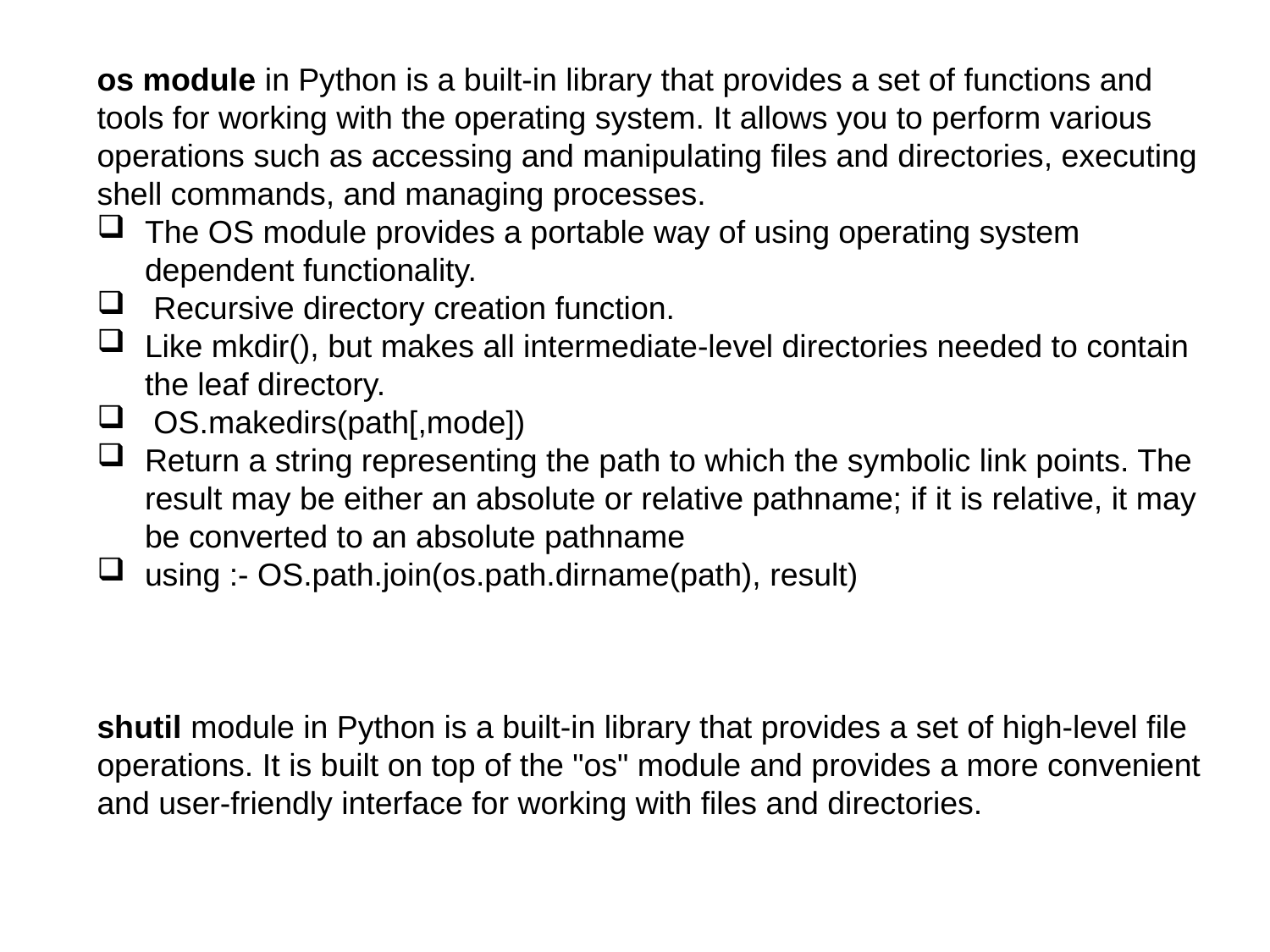

os module in Python is a built-in library that provides a set of functions and tools for working with the operating system. It allows you to perform various operations such as accessing and manipulating files and directories, executing shell commands, and managing processes.
The OS module provides a portable way of using operating system dependent functionality.
 Recursive directory creation function.
Like mkdir(), but makes all intermediate-level directories needed to contain the leaf directory.
 OS.makedirs(path[,mode])
Return a string representing the path to which the symbolic link points. The result may be either an absolute or relative pathname; if it is relative, it may be converted to an absolute pathname
using :- OS.path.join(os.path.dirname(path), result)

shutil module in Python is a built-in library that provides a set of high-level file operations. It is built on top of the "os" module and provides a more convenient and user-friendly interface for working with files and directories.